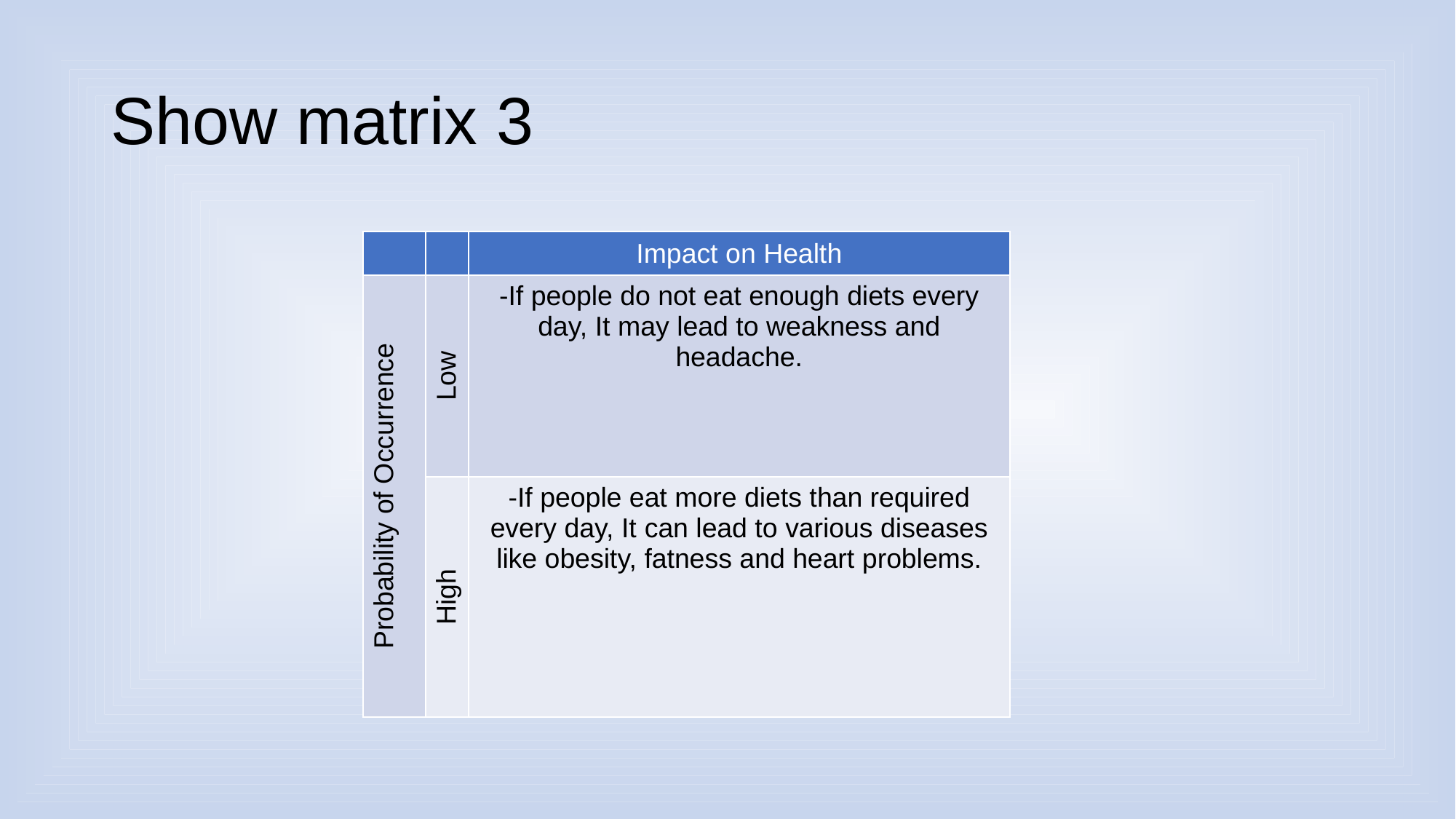

# Show matrix 3
|  |  | Impact on Health |
| --- | --- | --- |
| Probability of Occurrence | Low | -If people do not eat enough diets every day, It may lead to weakness and headache. |
|  | High | -If people eat more diets than required every day, It can lead to various diseases like obesity, fatness and heart problems. |